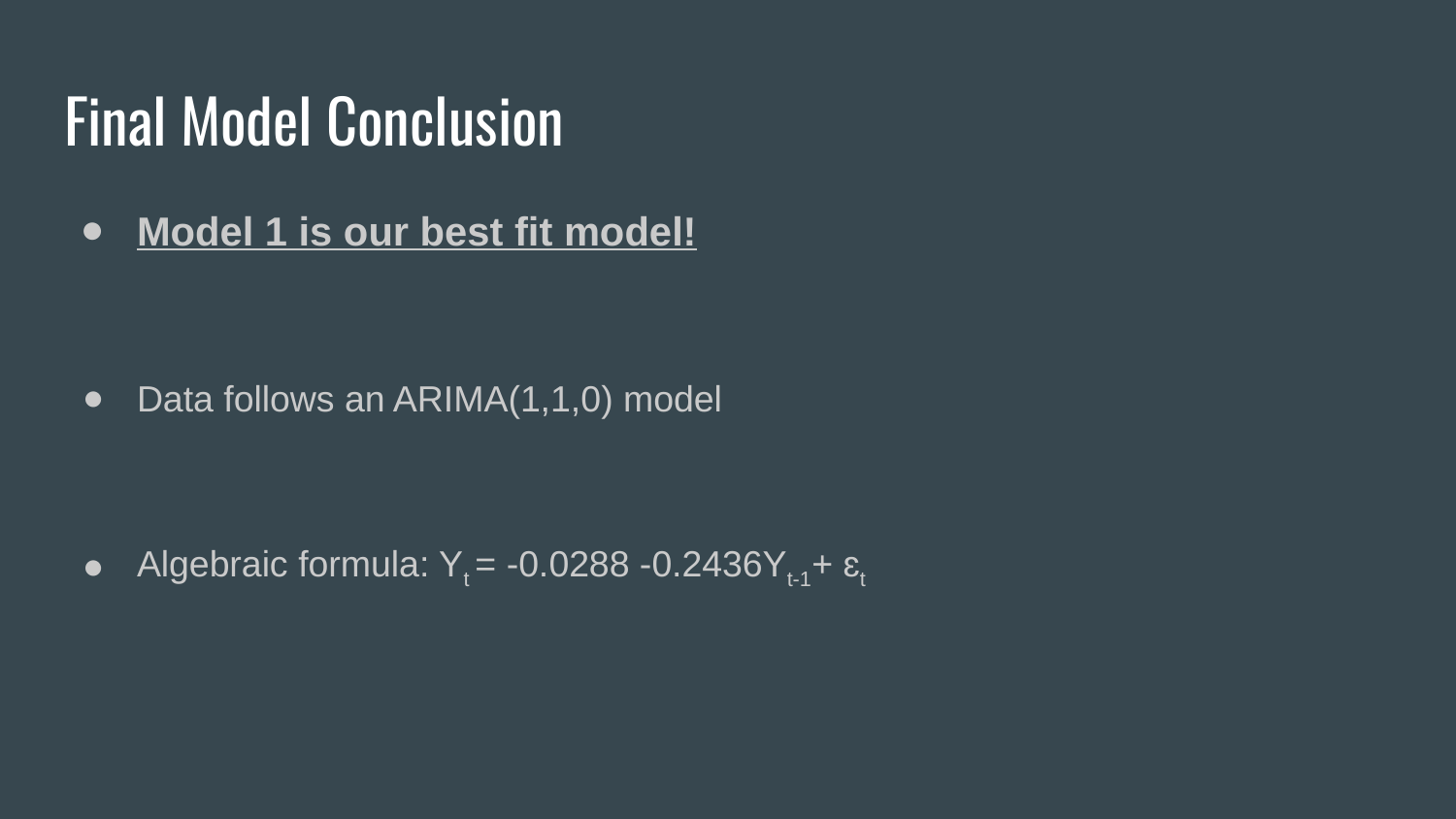

# Final Model Conclusion
Model 1 is our best fit model!

Data follows an ARIMA(1,1,0) model

Algebraic formula: Yt = -0.0288 -0.2436Yt-1+ ɛt